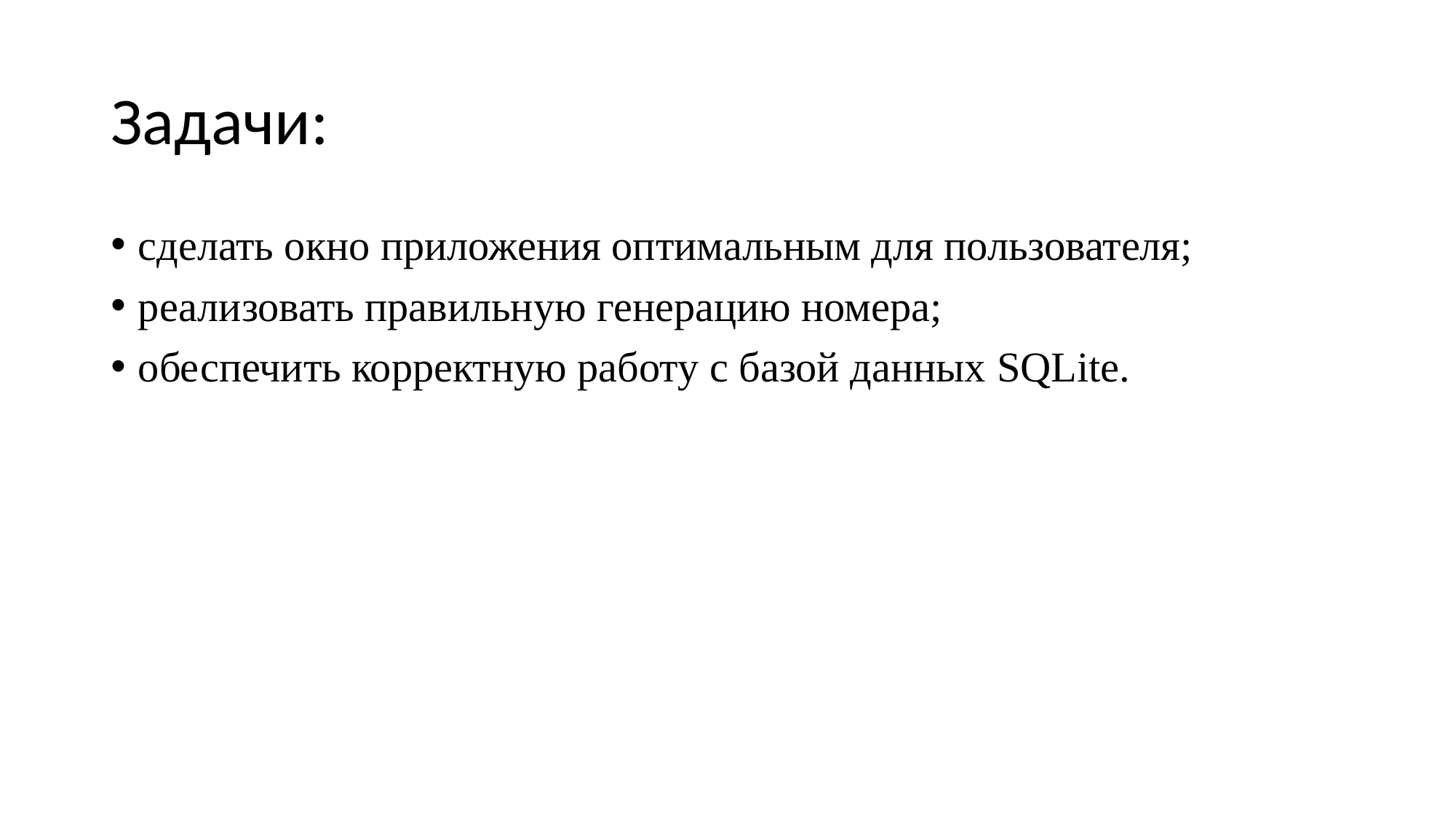

# Задачи:
сделать окно приложения оптимальным для пользователя;
реализовать правильную генерацию номера;
обеспечить корректную работу с базой данных SQLite.